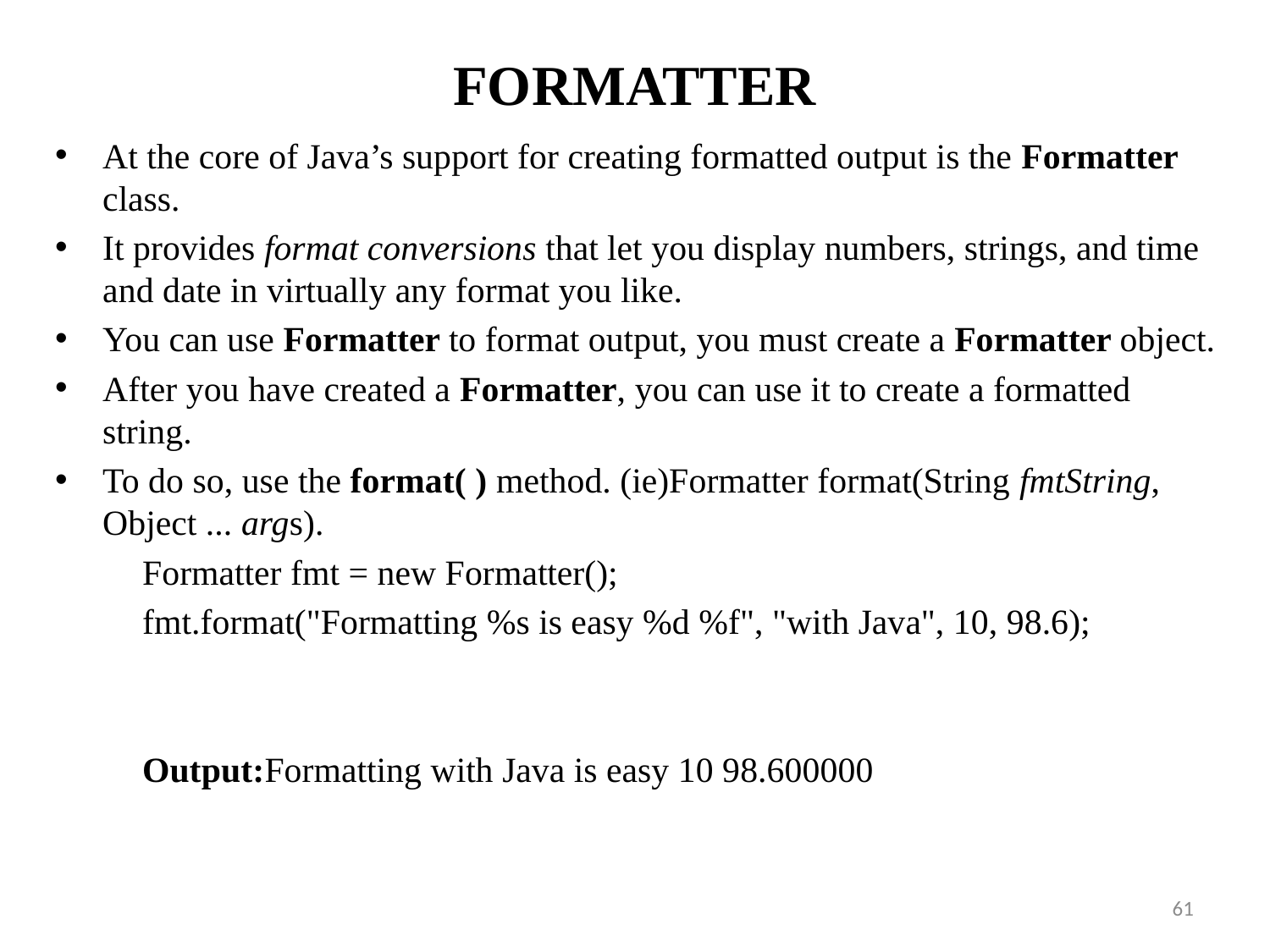

# FORMATTER
At the core of Java’s support for creating formatted output is the Formatter class.
It provides format conversions that let you display numbers, strings, and time and date in virtually any format you like.
You can use Formatter to format output, you must create a Formatter object.
After you have created a Formatter, you can use it to create a formatted string.
To do so, use the format( ) method. (ie)Formatter format(String fmtString, Object ... args).
Formatter fmt = new Formatter();
fmt.format("Formatting %s is easy %d %f", "with Java", 10, 98.6);

Output:Formatting with Java is easy 10 98.600000

61